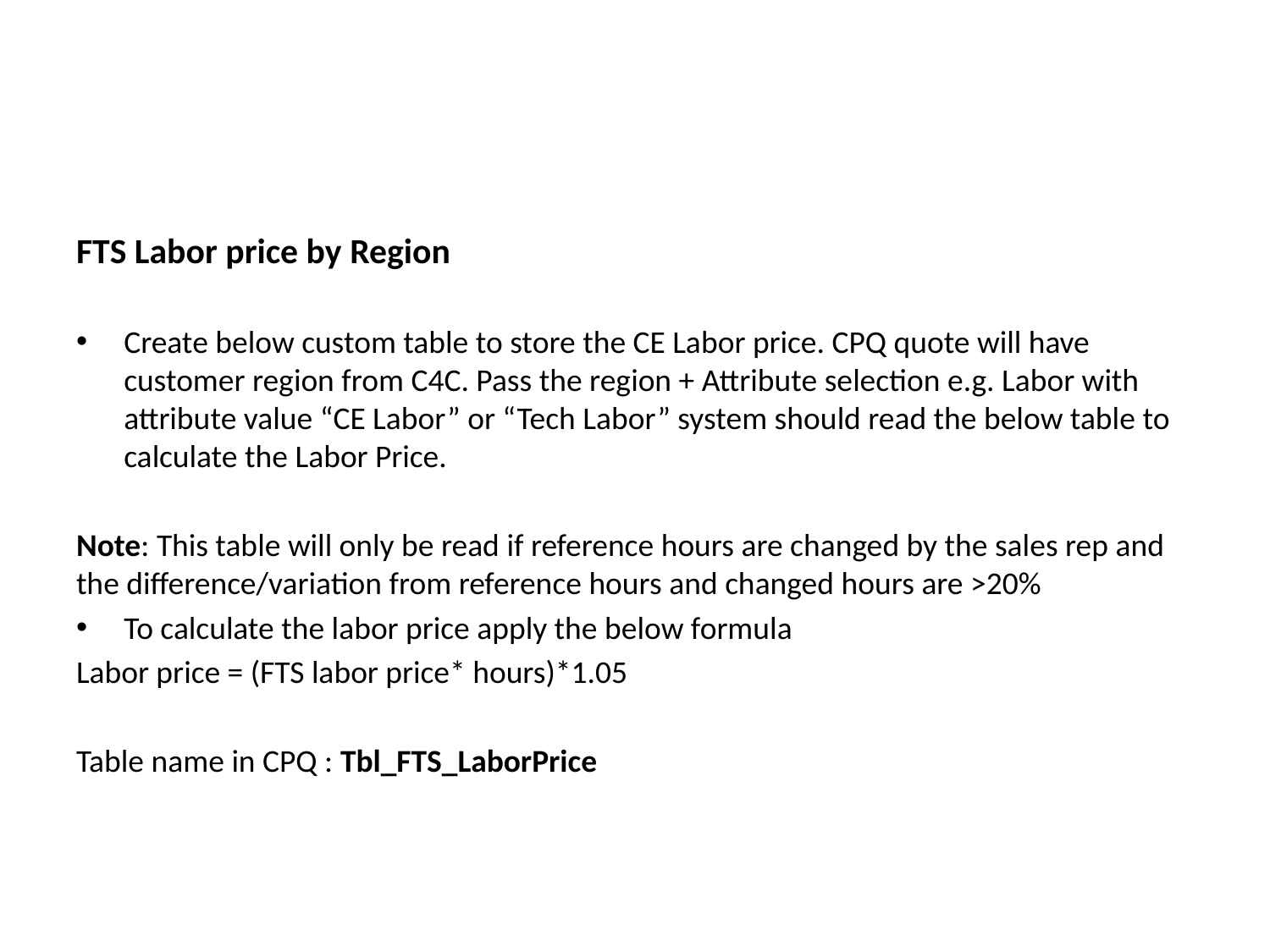

FTS Labor price by Region

Create below custom table to store the CE Labor price. CPQ quote will have customer region from C4C. Pass the region + Attribute selection e.g. Labor with attribute value “CE Labor” or “Tech Labor” system should read the below table to calculate the Labor Price.

Note: This table will only be read if reference hours are changed by the sales rep and the difference/variation from reference hours and changed hours are >20%
To calculate the labor price apply the below formula
Labor price = (FTS labor price* hours)*1.05

Table name in CPQ : Tbl_FTS_LaborPrice